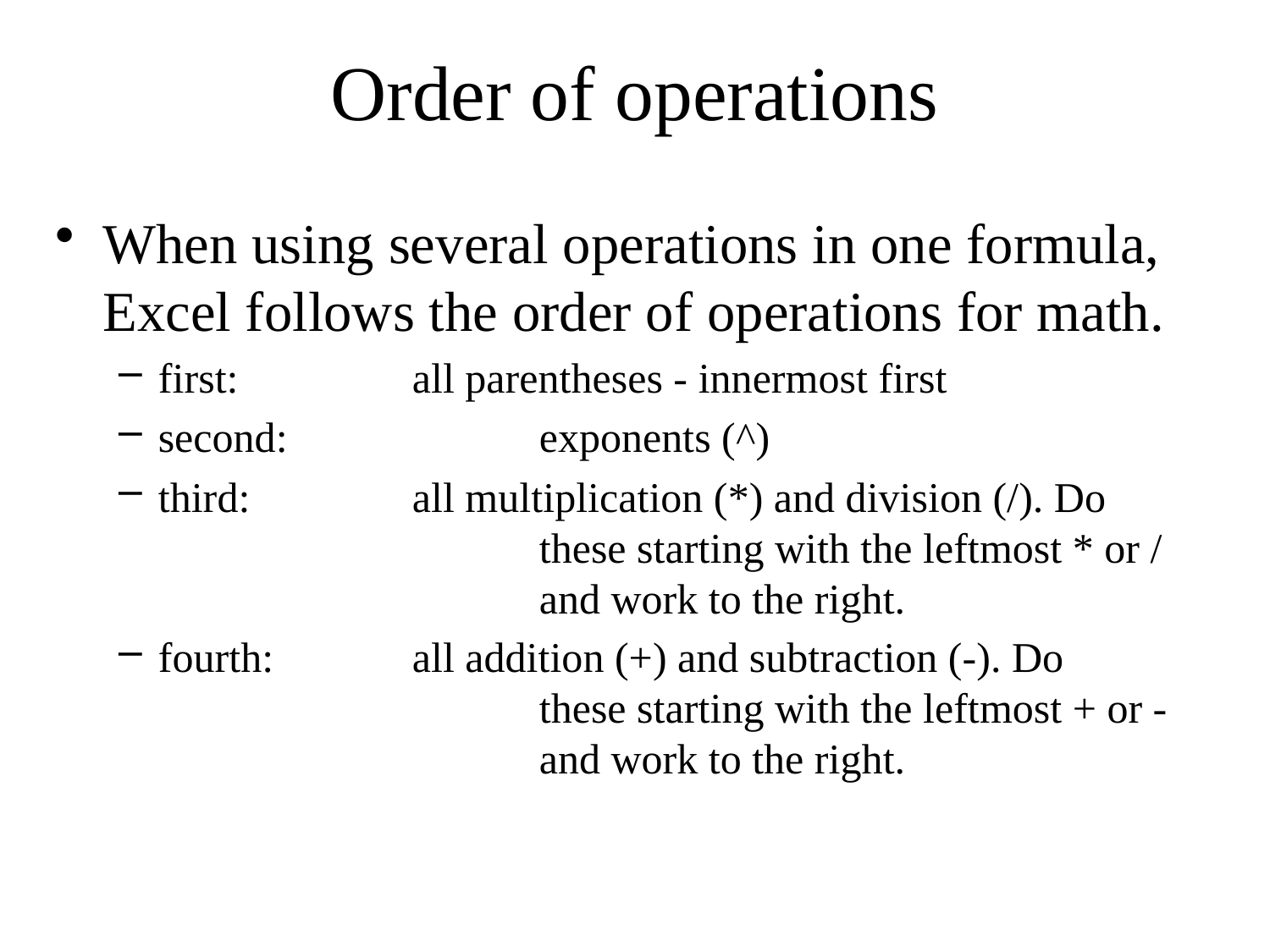

42
# Order of operations
When using several operations in one formula, Excel follows the order of operations for math.
first:		all parentheses - innermost first
second:		exponents (^)
third:		all multiplication (*) and division (/). Do
			these starting with the leftmost * or /
			and work to the right.
fourth:		all addition (+) and subtraction (-). Do
			these starting with the leftmost + or -
			and work to the right.